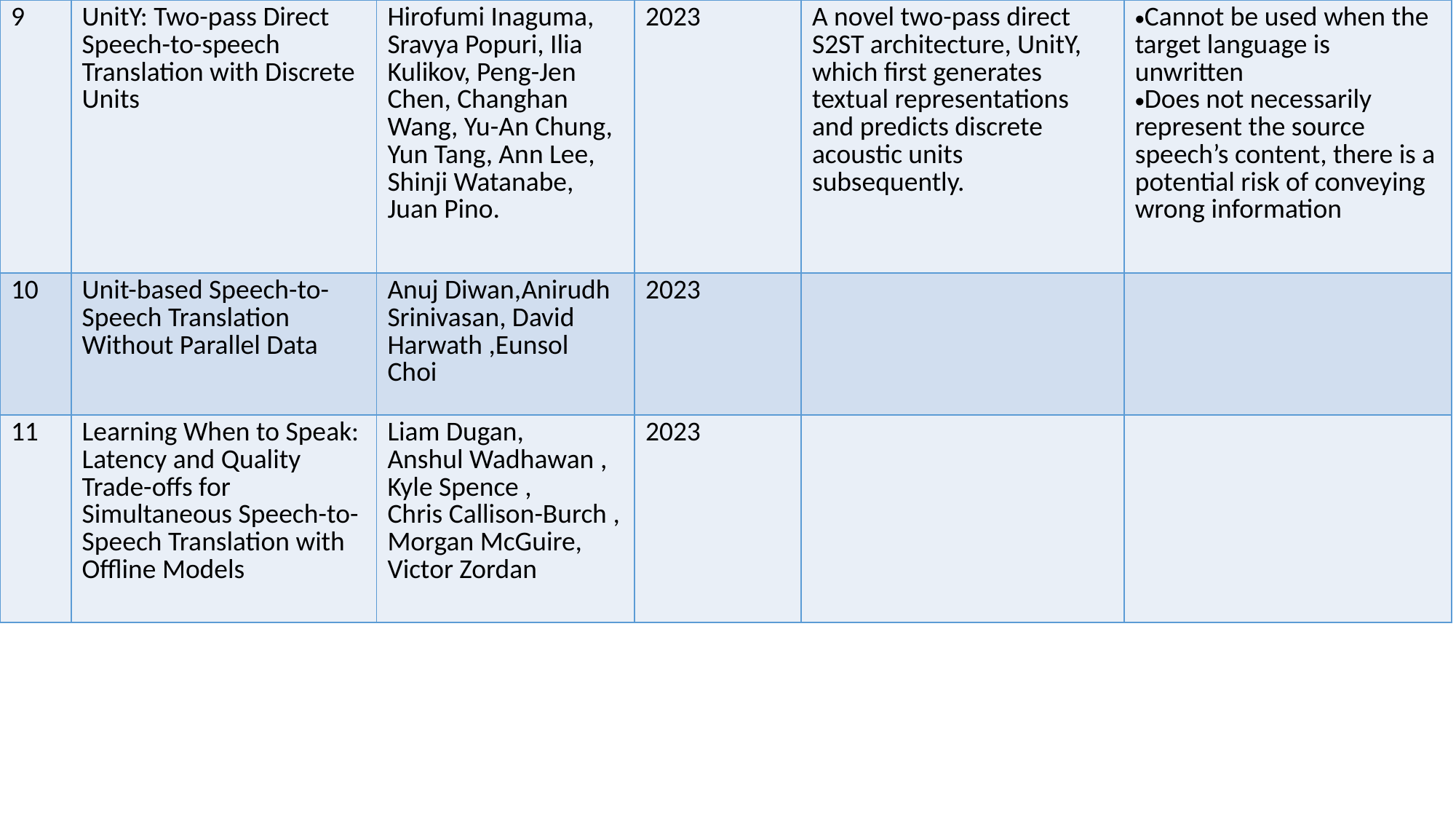

| 9 | UnitY: Two-pass Direct Speech-to-speech Translation with Discrete Units | Hirofumi Inaguma, Sravya Popuri, Ilia Kulikov, Peng-Jen Chen, Changhan Wang, Yu-An Chung, Yun Tang, Ann Lee, Shinji Watanabe, Juan Pino. | 2023 | A novel two-pass direct S2ST architecture, UnitY, which first generates textual representations and predicts discrete acoustic units subsequently. | Cannot be used when the target language is unwritten Does not necessarily represent the source speech’s content, there is a potential risk of conveying wrong information |
| --- | --- | --- | --- | --- | --- |
| 10 | Unit-based Speech-to-Speech Translation Without Parallel Data | Anuj Diwan,Anirudh Srinivasan, David Harwath ,Eunsol Choi | 2023 |  |  |
| 11 | Learning When to Speak: Latency and Quality Trade-offs for Simultaneous Speech-to-Speech Translation with Offline Models | Liam Dugan, Anshul Wadhawan , Kyle Spence , Chris Callison-Burch , Morgan McGuire, Victor Zordan | 2023 |  |  |
# -